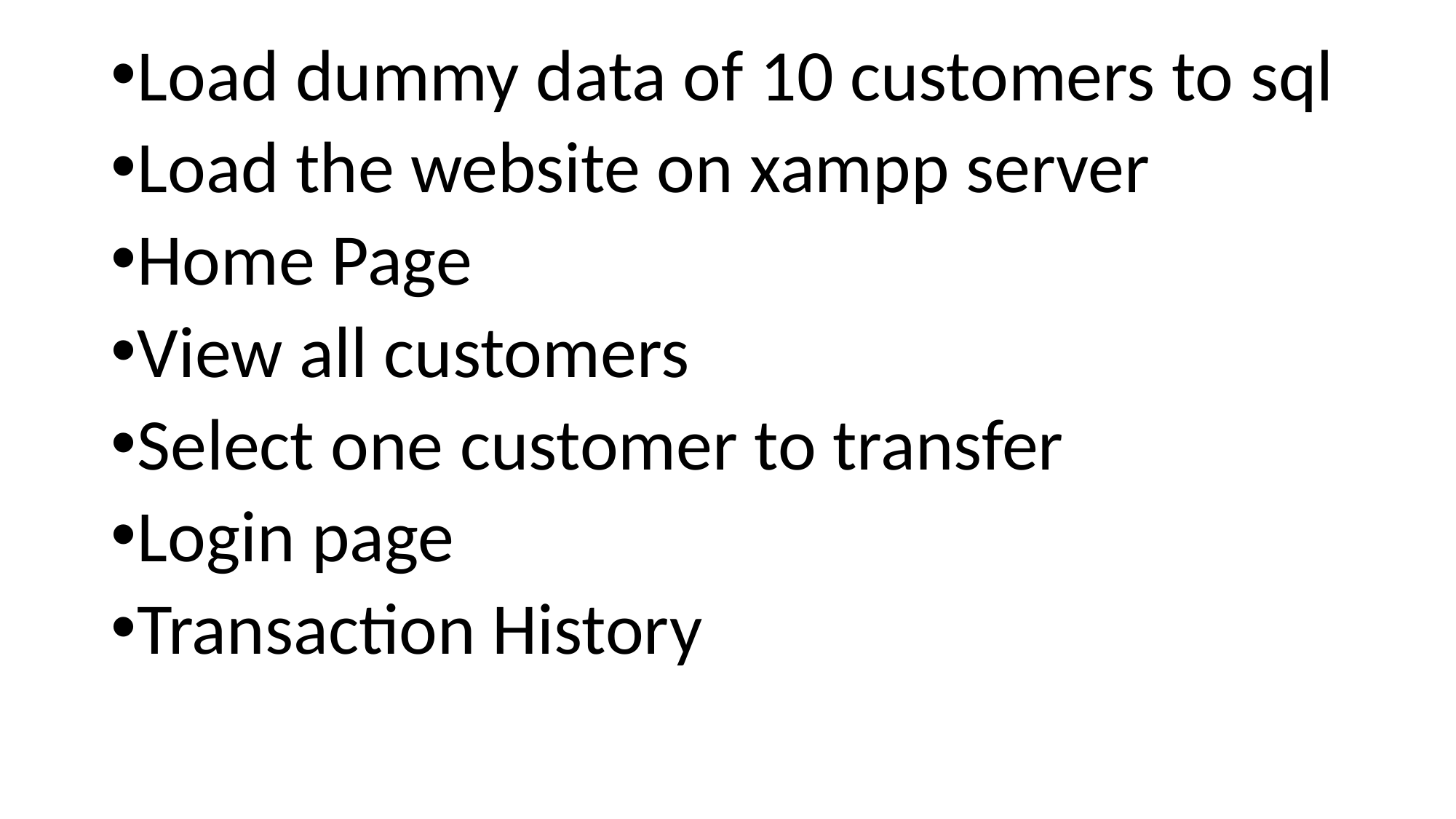

Load dummy data of 10 customers to sql
Load the website on xampp server
Home Page
View all customers
Select one customer to transfer
Login page
Transaction History